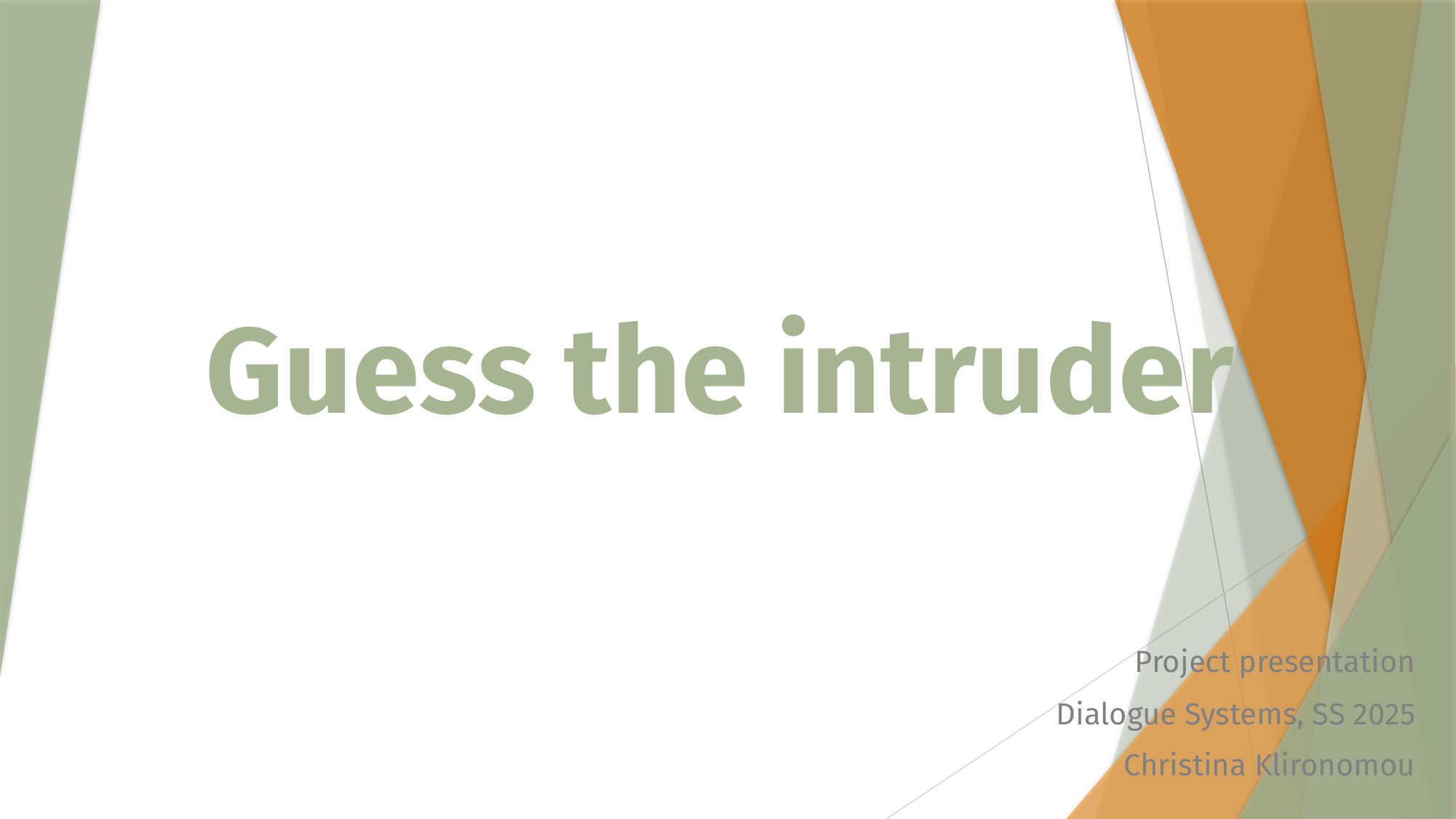

# Guess the intruder
Project presentation
Dialogue Systems, SS 2025
Christina Klironomou